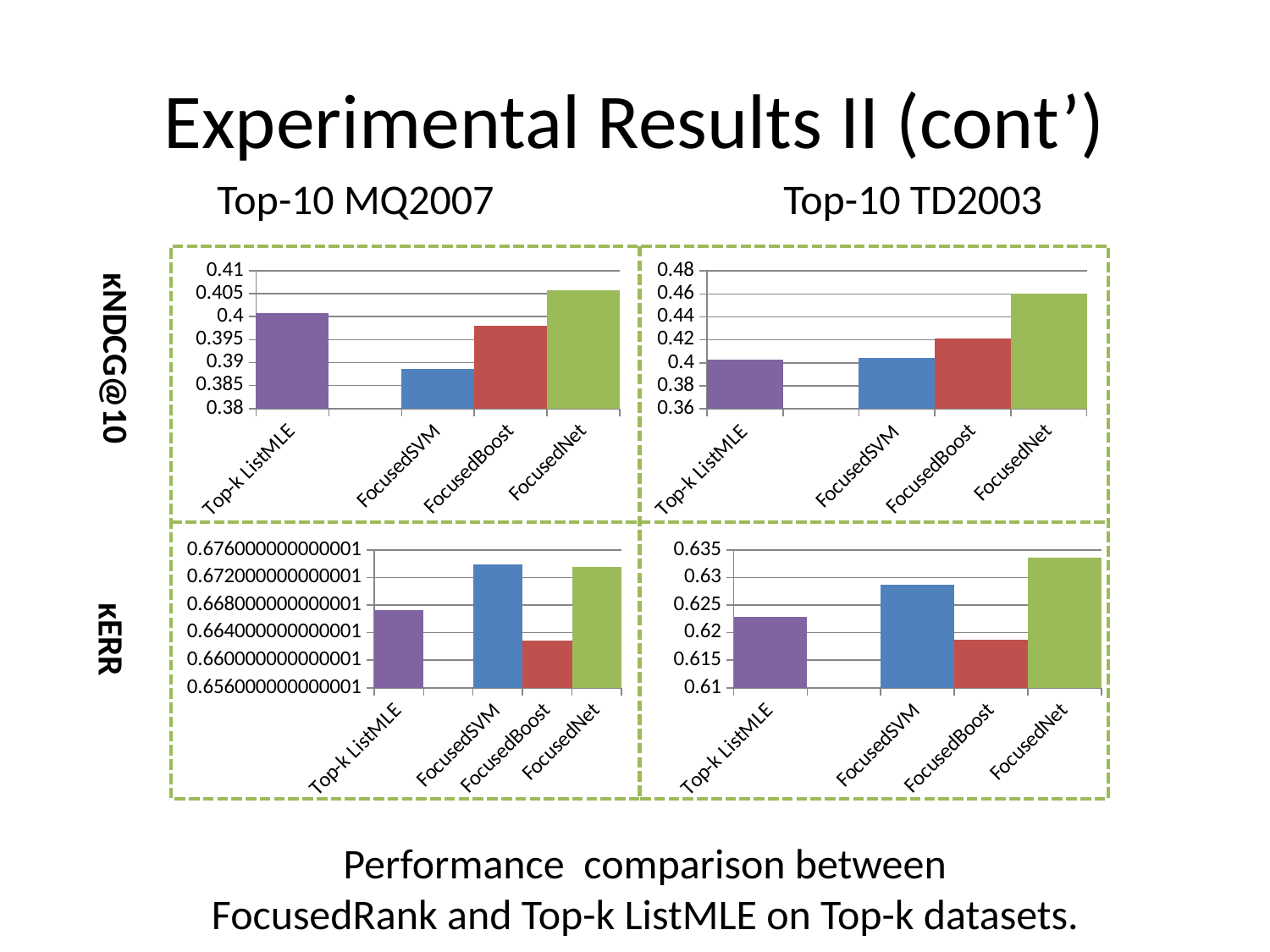

# Experimental Results II (cont’)
Top-10 MQ2007
Top-10 TD2003

### Chart

| Category |  |
|---|---|
| Top-k ListMLE | 0.4007 |
|  | None |
| FocusedSVM | 0.3886 |
| FocusedBoost | 0.398 |
| FocusedNet | 0.4058 |

### Chart

| Category |  |
|---|---|
| Top-k ListMLE | 0.4028 |
|  | None |
| FocusedSVM | 0.4041 |
| FocusedBoost | 0.4214 |
| FocusedNet | 0.4603 |
κNDCG@10

### Chart

| Category |  |
|---|---|
| Top-k ListMLE | 0.6673 |
|  | None |
| FocusedSVM | 0.6739 |
| FocusedBoost | 0.6628 |
| FocusedNet | 0.6735 |

### Chart

| Category |  |
|---|---|
| Top-k ListMLE | 0.6228 |
|  | None |
| FocusedSVM | 0.6287 |
| FocusedBoost | 0.6187 |
| FocusedNet | 0.6336 |
κERR
Performance  comparison between
FocusedRank and Top-k ListMLE on Top-k datasets.